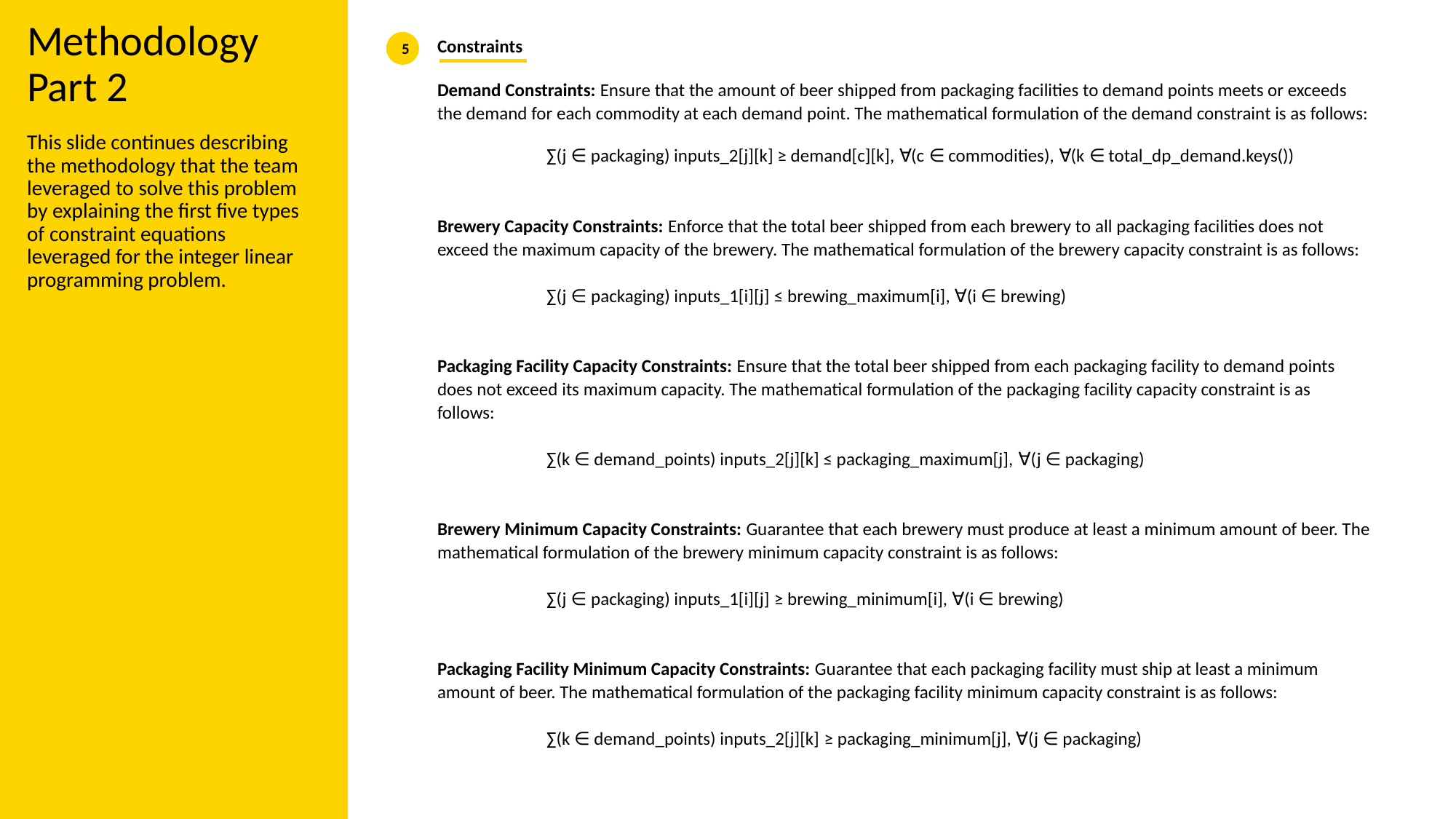

Methodology  Part 2
Constraints

Demand Constraints: Ensure that the amount of beer shipped from packaging facilities to demand points meets or exceeds the demand for each commodity at each demand point. The mathematical formulation of the demand constraint is as follows:

	∑(j ∈ packaging) inputs_2[j][k] ≥ demand[c][k], ∀(c ∈ commodities), ∀(k ∈ total_dp_demand.keys())

Brewery Capacity Constraints: Enforce that the total beer shipped from each brewery to all packaging facilities does not exceed the maximum capacity of the brewery. The mathematical formulation of the brewery capacity constraint is as follows:

	∑(j ∈ packaging) inputs_1[i][j] ≤ brewing_maximum[i], ∀(i ∈ brewing)

Packaging Facility Capacity Constraints: Ensure that the total beer shipped from each packaging facility to demand points does not exceed its maximum capacity. The mathematical formulation of the packaging facility capacity constraint is as follows:

	∑(k ∈ demand_points) inputs_2[j][k] ≤ packaging_maximum[j], ∀(j ∈ packaging)

Brewery Minimum Capacity Constraints: Guarantee that each brewery must produce at least a minimum amount of beer. The mathematical formulation of the brewery minimum capacity constraint is as follows:

	∑(j ∈ packaging) inputs_1[i][j] ≥ brewing_minimum[i], ∀(i ∈ brewing)

Packaging Facility Minimum Capacity Constraints: Guarantee that each packaging facility must ship at least a minimum amount of beer. The mathematical formulation of the packaging facility minimum capacity constraint is as follows:

	∑(k ∈ demand_points) inputs_2[j][k] ≥ packaging_minimum[j], ∀(j ∈ packaging)
5
This slide continues describing  the methodology that the team leveraged to solve this problem by explaining the first five types of constraint equations leveraged for the integer linear programming problem.